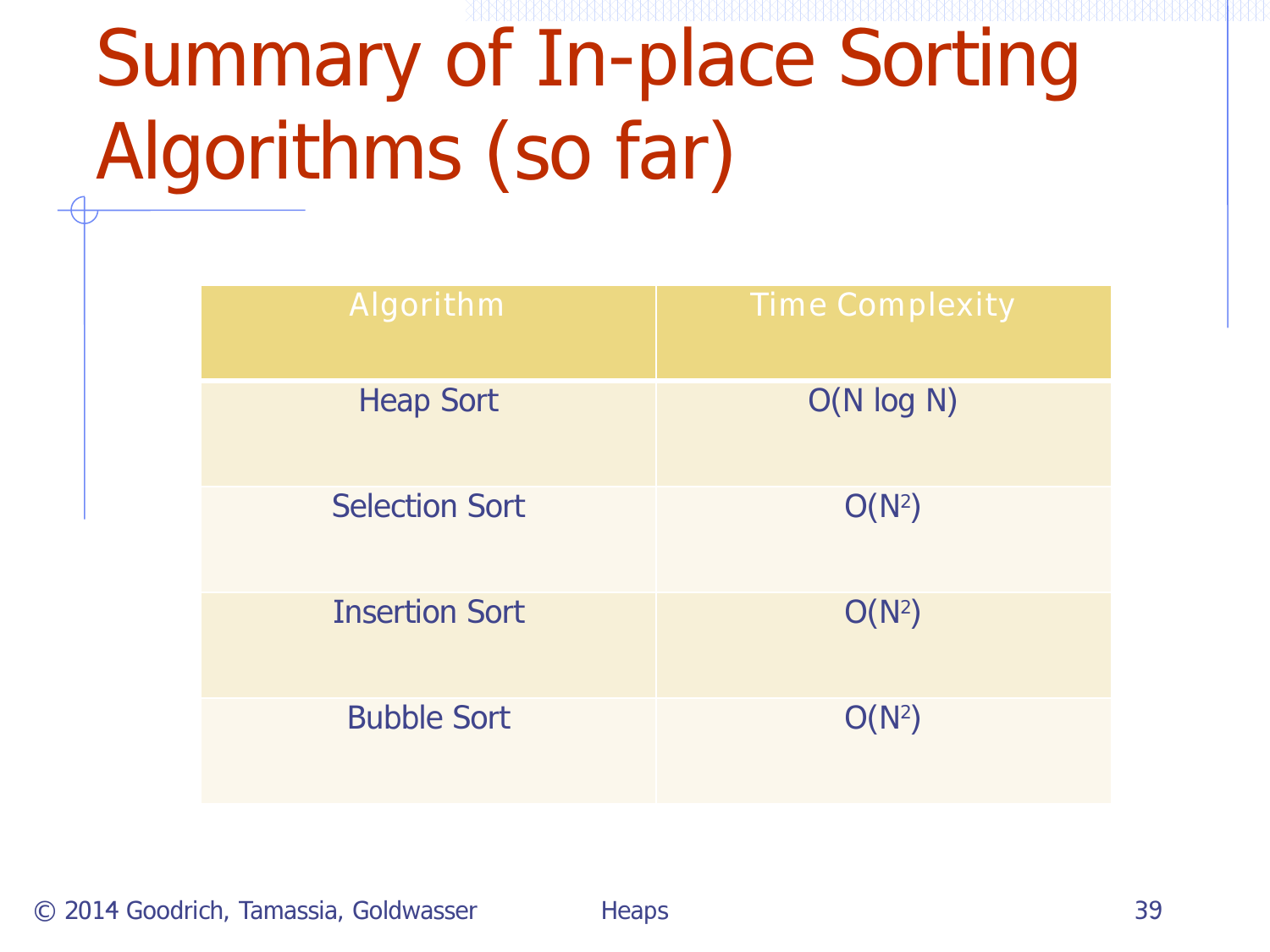

# Summary of In-place Sorting Algorithms (so far)
| Algorithm | Time Complexity |
| --- | --- |
| Heap Sort | O(N log N) |
| Selection Sort | O(N2) |
| Insertion Sort | O(N2) |
| Bubble Sort | O(N2) |
© 2014 Goodrich, Tamassia, Goldwasser
Heaps
39